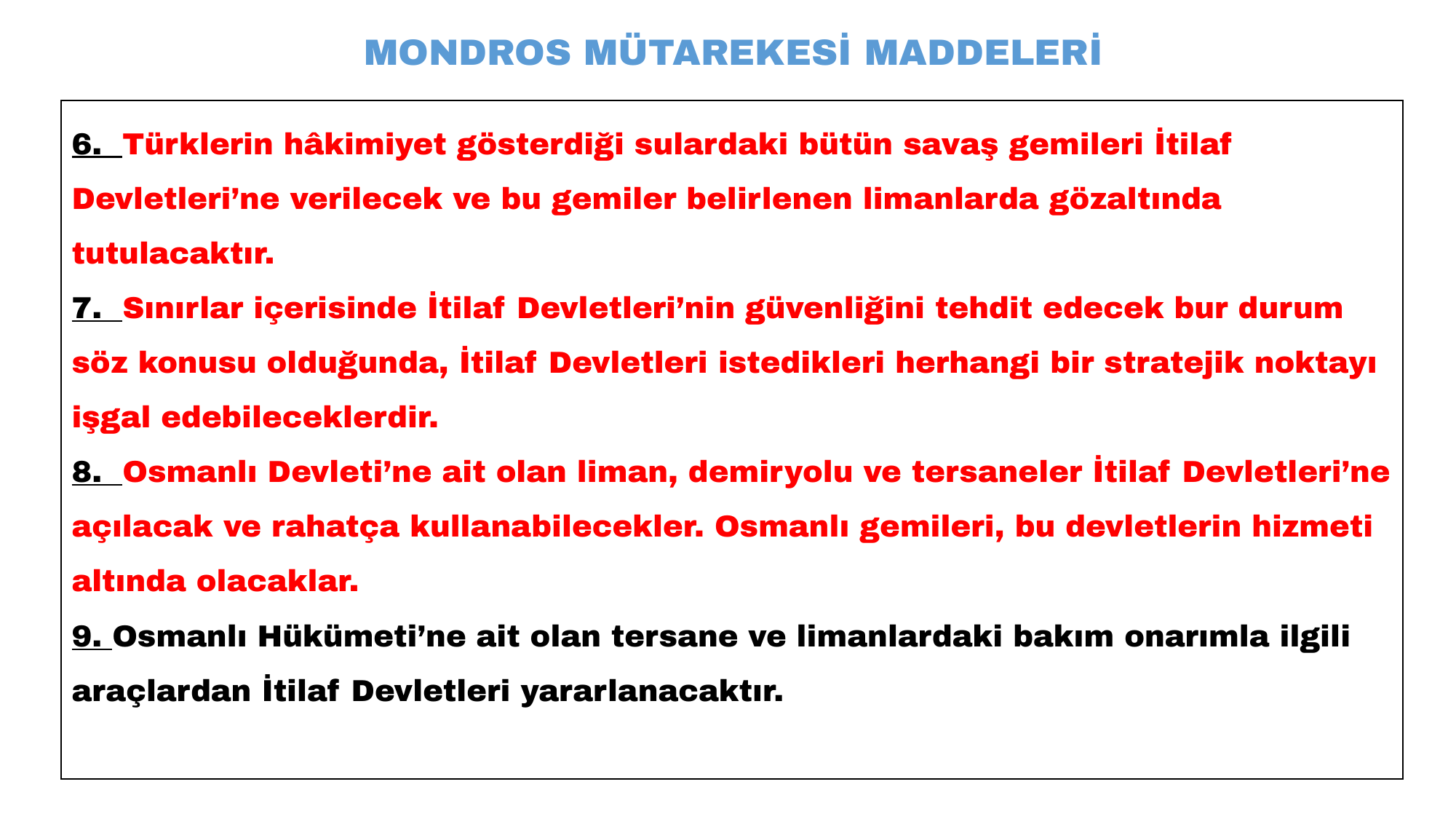

# MONDROS MÜTAREKESİ MADDELERİ
6.  Türklerin hâkimiyet gösterdiği sulardaki bütün savaş gemileri İtilaf Devletleri’ne verilecek ve bu gemiler belirlenen limanlarda gözaltında tutulacaktır.
7.  Sınırlar içerisinde İtilaf Devletleri’nin güvenliğini tehdit edecek bur durum söz konusu olduğunda, İtilaf Devletleri istedikleri herhangi bir stratejik noktayı işgal edebileceklerdir.
8.  Osmanlı Devleti’ne ait olan liman, demiryolu ve tersaneler İtilaf Devletleri’ne açılacak ve rahatça kullanabilecekler. Osmanlı gemileri, bu devletlerin hizmeti altında olacaklar.
9. Osmanlı Hükümeti’ne ait olan tersane ve limanlardaki bakım onarımla ilgili araçlardan İtilaf Devletleri yararlanacaktır.